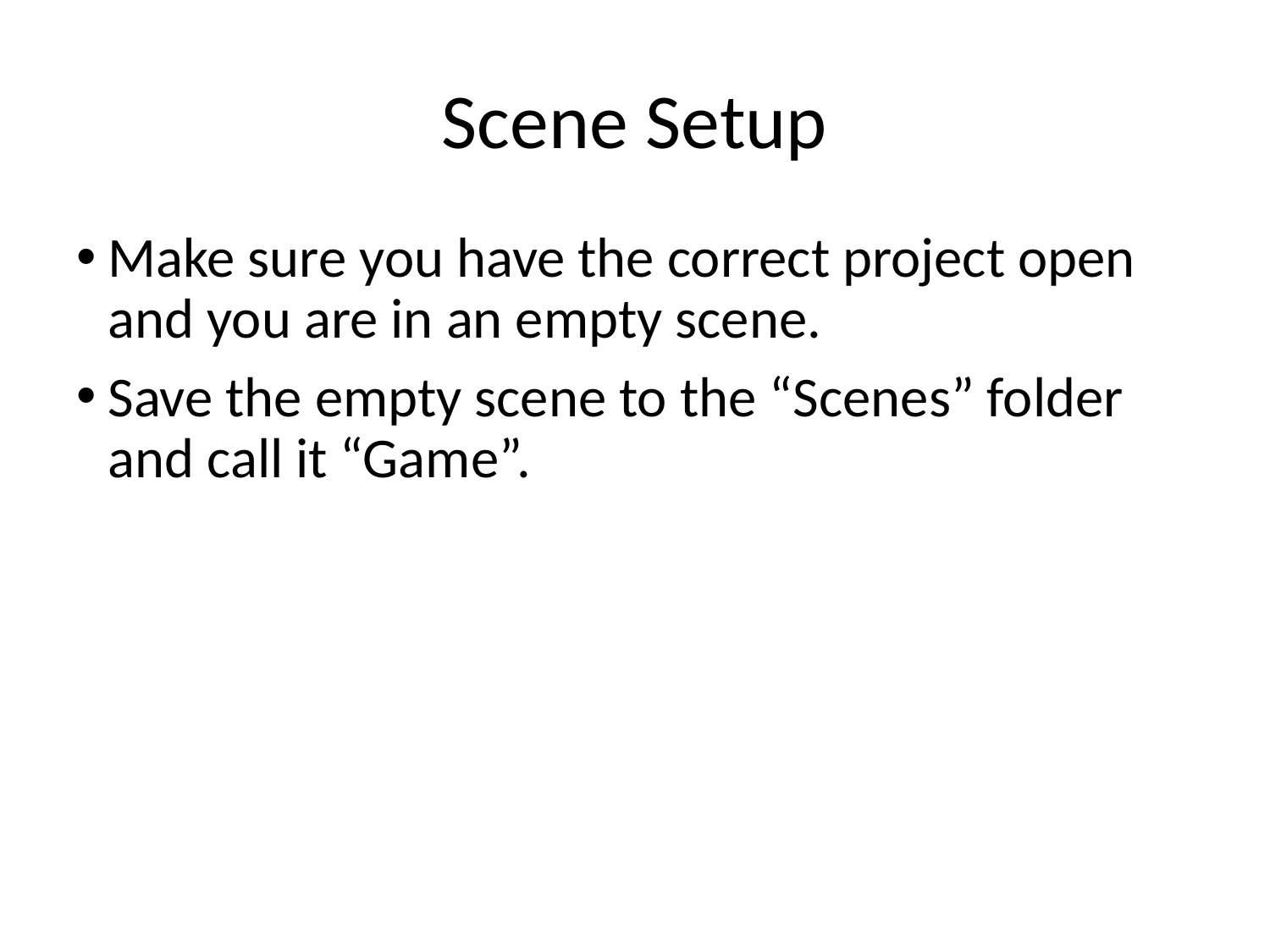

# Scene Setup
Make sure you have the correct project open and you are in an empty scene.
Save the empty scene to the “Scenes” folder and call it “Game”.